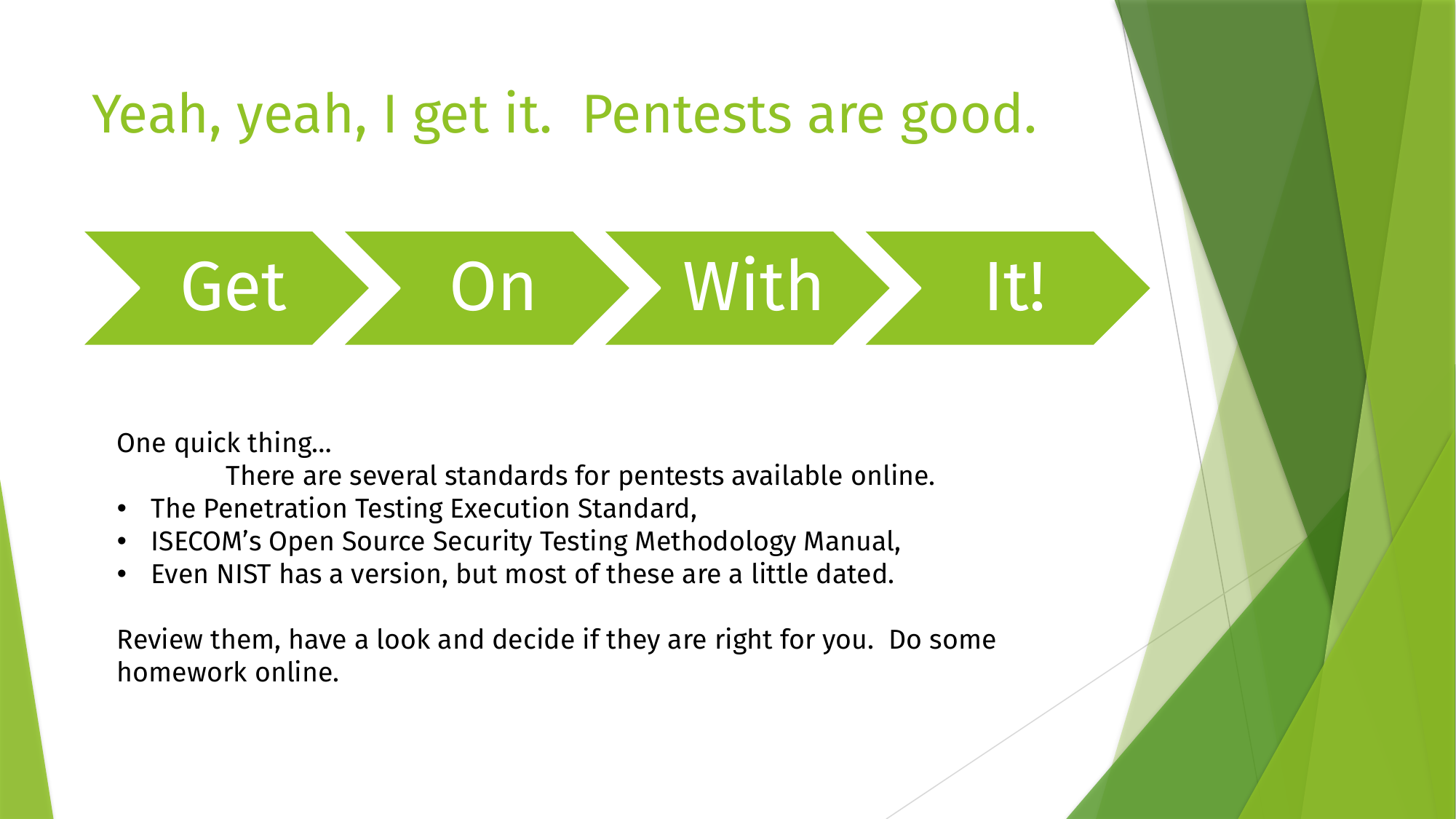

# Yeah, yeah, I get it.  Pentests are good.
Get
On
With
It!
One quick thing…
	There are several standards for pentests available online.
The Penetration Testing Execution Standard,
ISECOM’s Open Source Security Testing Methodology Manual,
Even NIST has a version, but most of these are a little dated.

Review them, have a look and decide if they are right for you.  Do some homework online.